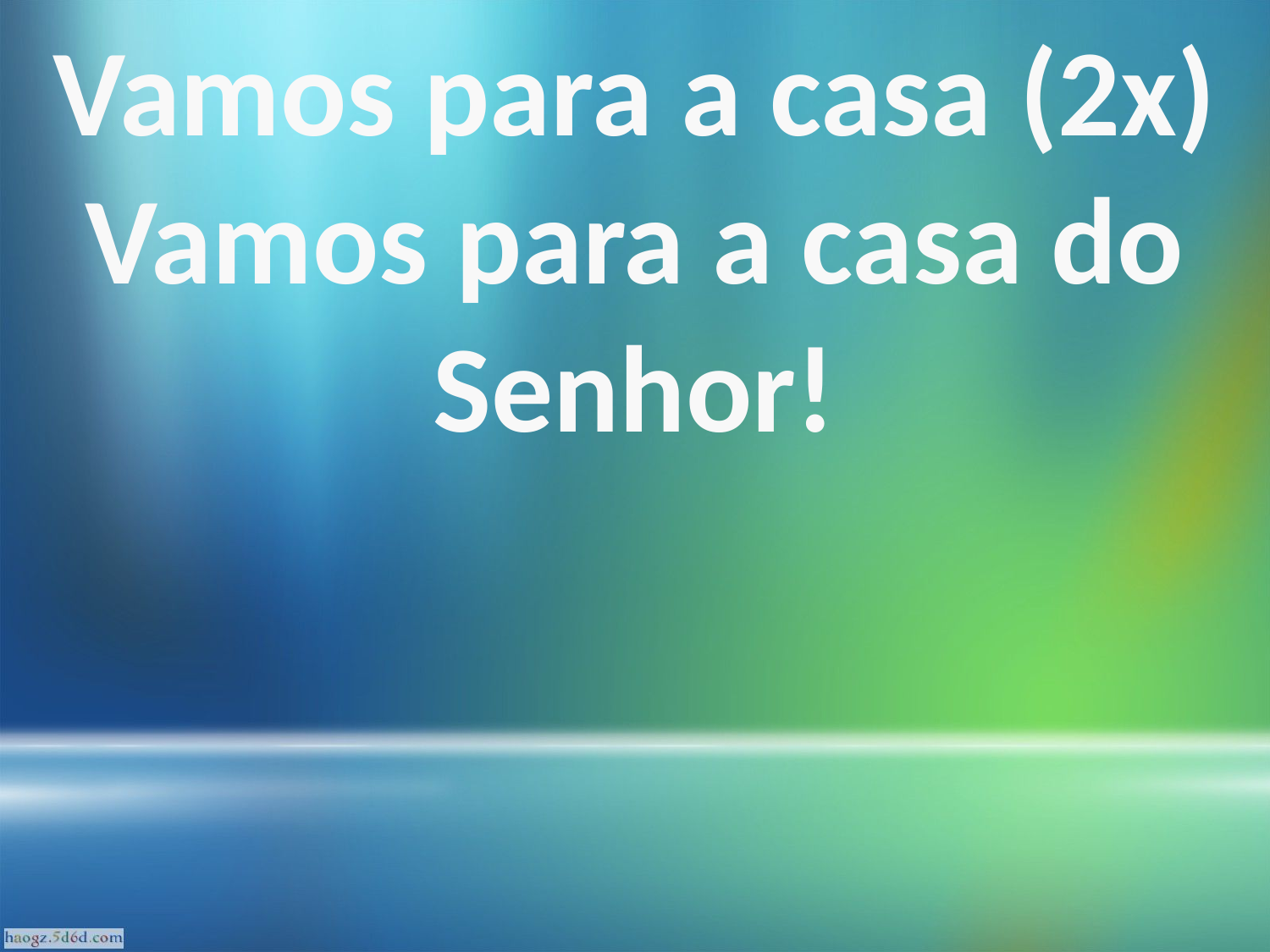

Vamos para a casa (2x)
Vamos para a casa do Senhor!